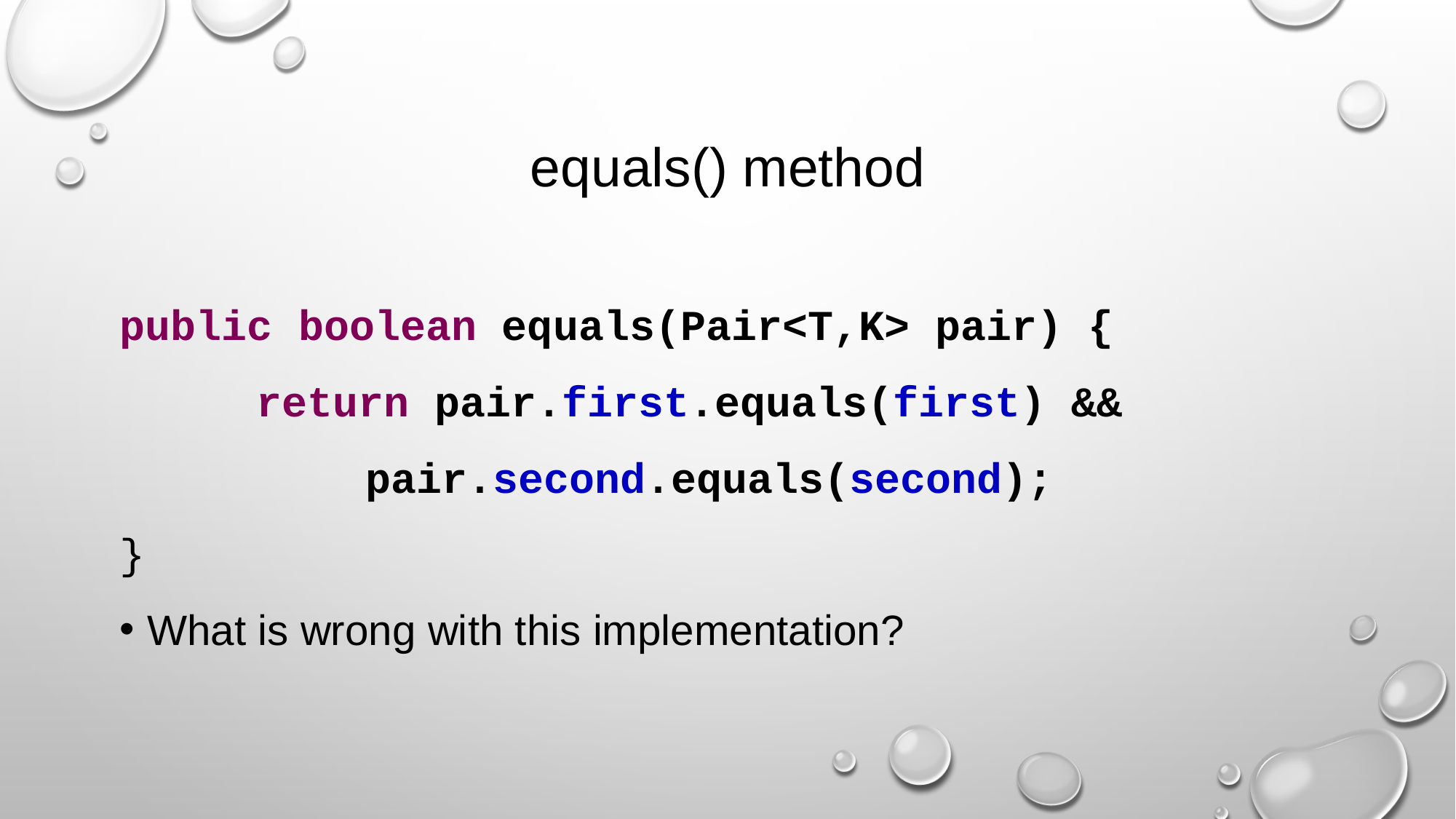

# equals() method
public boolean equals(Pair<T,K> pair) {
		return pair.first.equals(first) &&
			pair.second.equals(second);
}
What is wrong with this implementation?